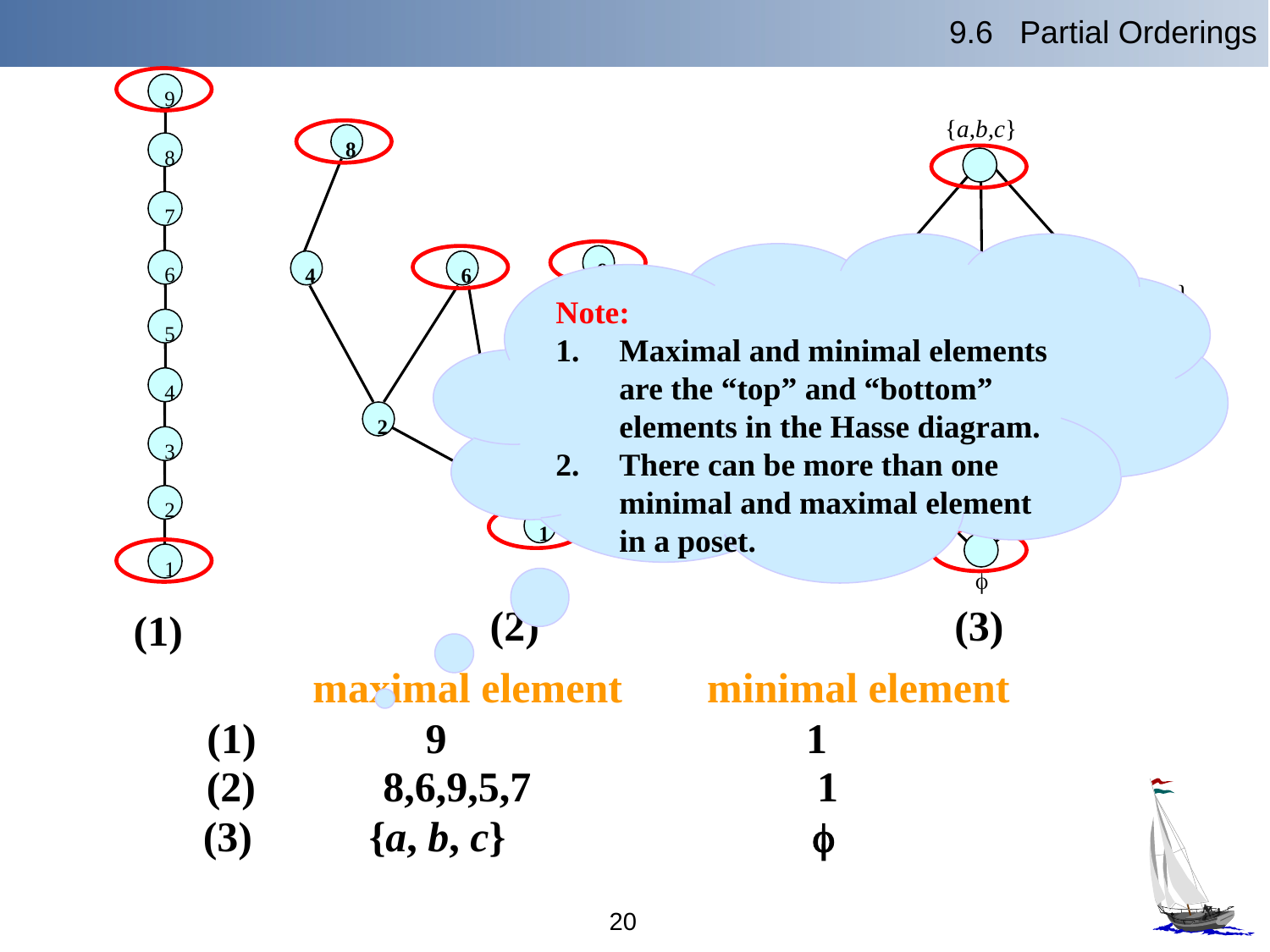

9.6   Partial Orderings

9

8

7

6

5

4

3

2

1
{a,b,c}

{b,c}

{a,c}

{a,b}

{b}

{c}

{a}

φ

8

9
4
6

7
2
5
3

1

Note:
Maximal and minimal elements are the “top” and “bottom” elements in the Hasse diagram.
There can be more than one minimal and maximal element in a poset.

(2)
(3)
(1)
 maximal element        minimal element
         (1)                9                                  1

(2)            8,6,9,5,7                           1
(3)           {a, b, c}                             φ
20